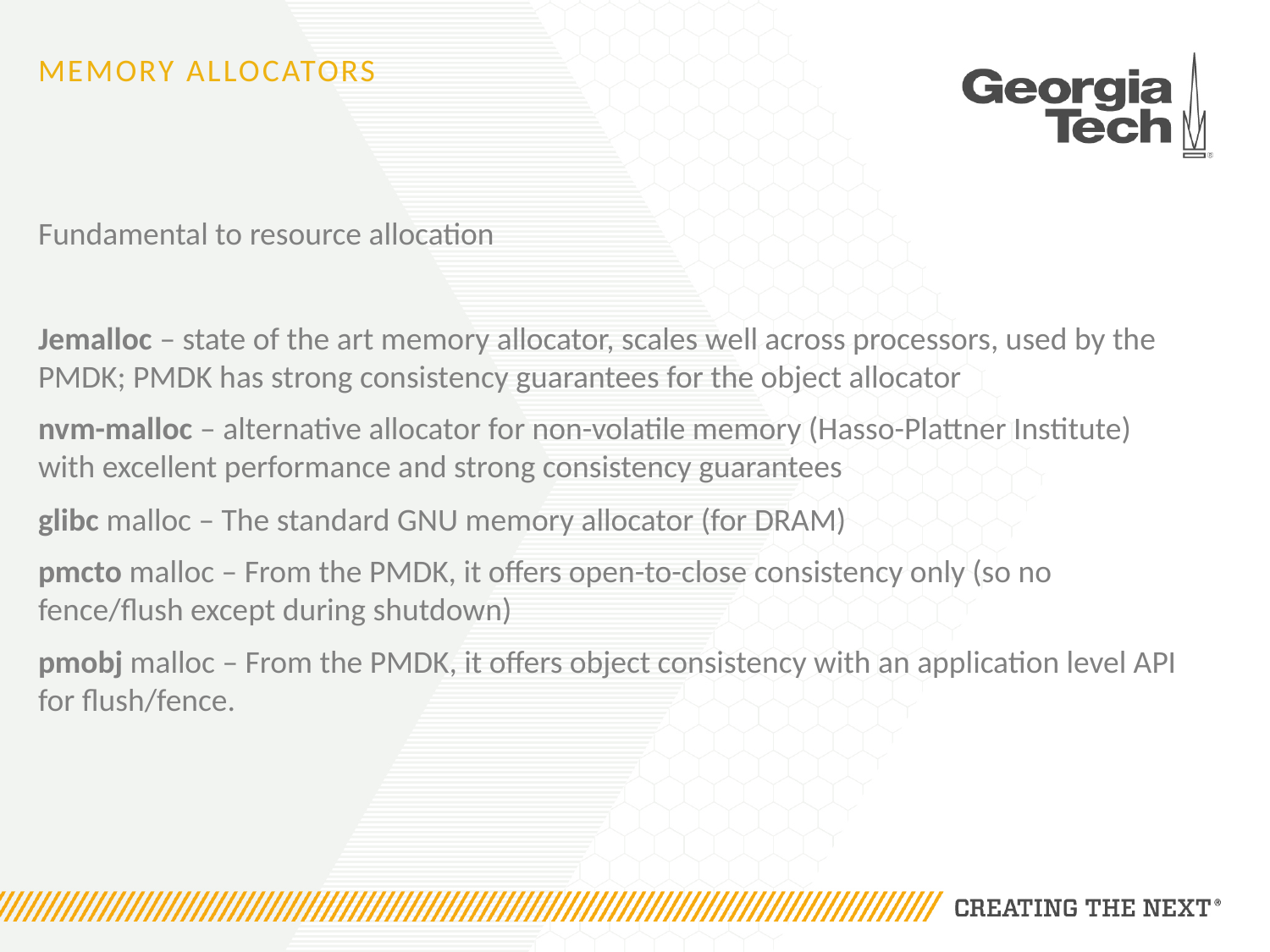

# Memory Allocators
Fundamental to resource allocation

Jemalloc – state of the art memory allocator, scales well across processors, used by the PMDK; PMDK has strong consistency guarantees for the object allocator
nvm-malloc – alternative allocator for non-volatile memory (Hasso-Plattner Institute) with excellent performance and strong consistency guarantees
glibc malloc – The standard GNU memory allocator (for DRAM)
pmcto malloc – From the PMDK, it offers open-to-close consistency only (so no fence/flush except during shutdown)
pmobj malloc – From the PMDK, it offers object consistency with an application level API for flush/fence.